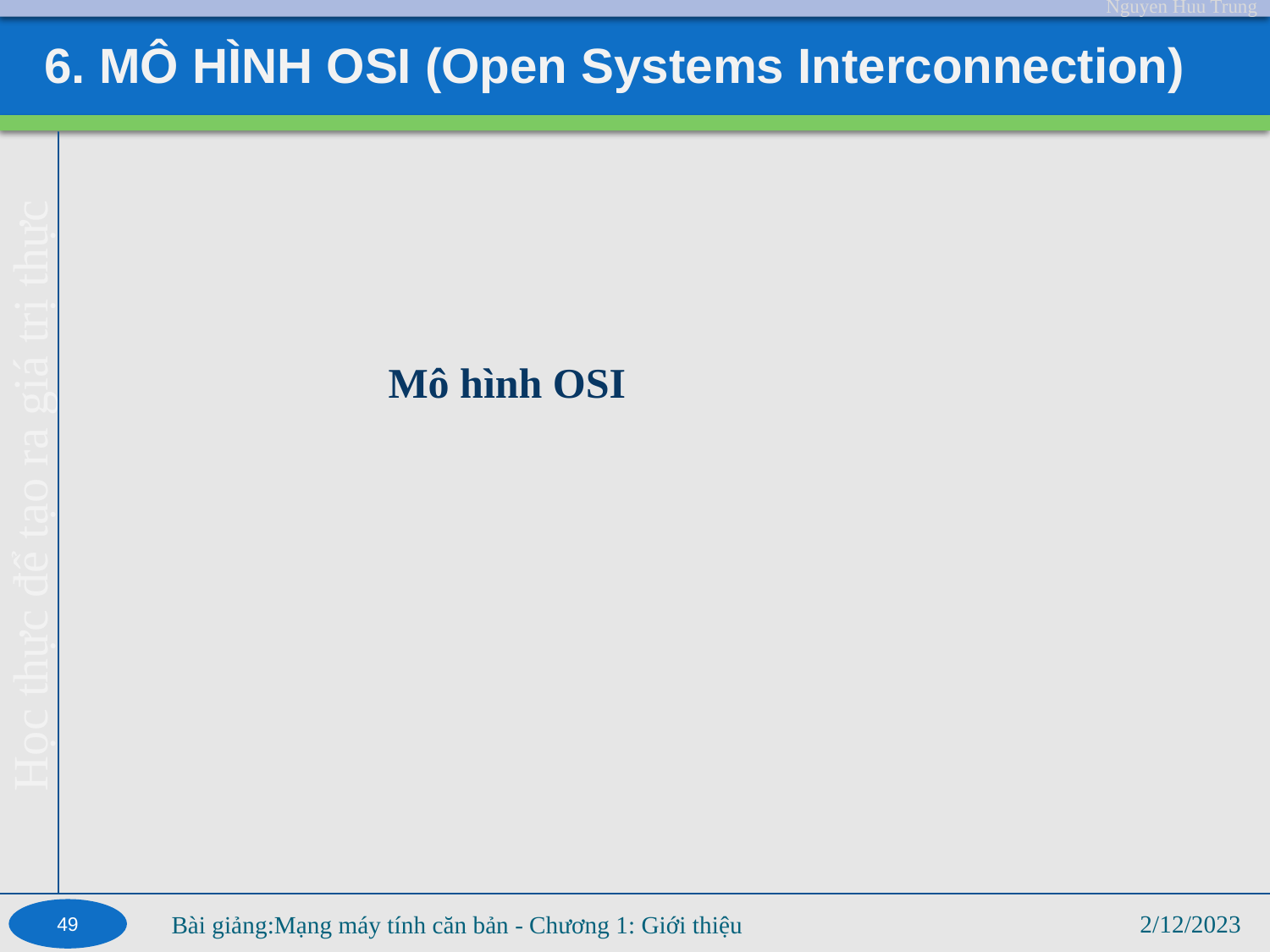

# 6. MÔ HÌNH OSI (Open Systems Interconnection)
 Mô hình OSI
49
2/12/2023
Bài giảng:Mạng máy tính căn bản - Chương 1: Giới thiệu